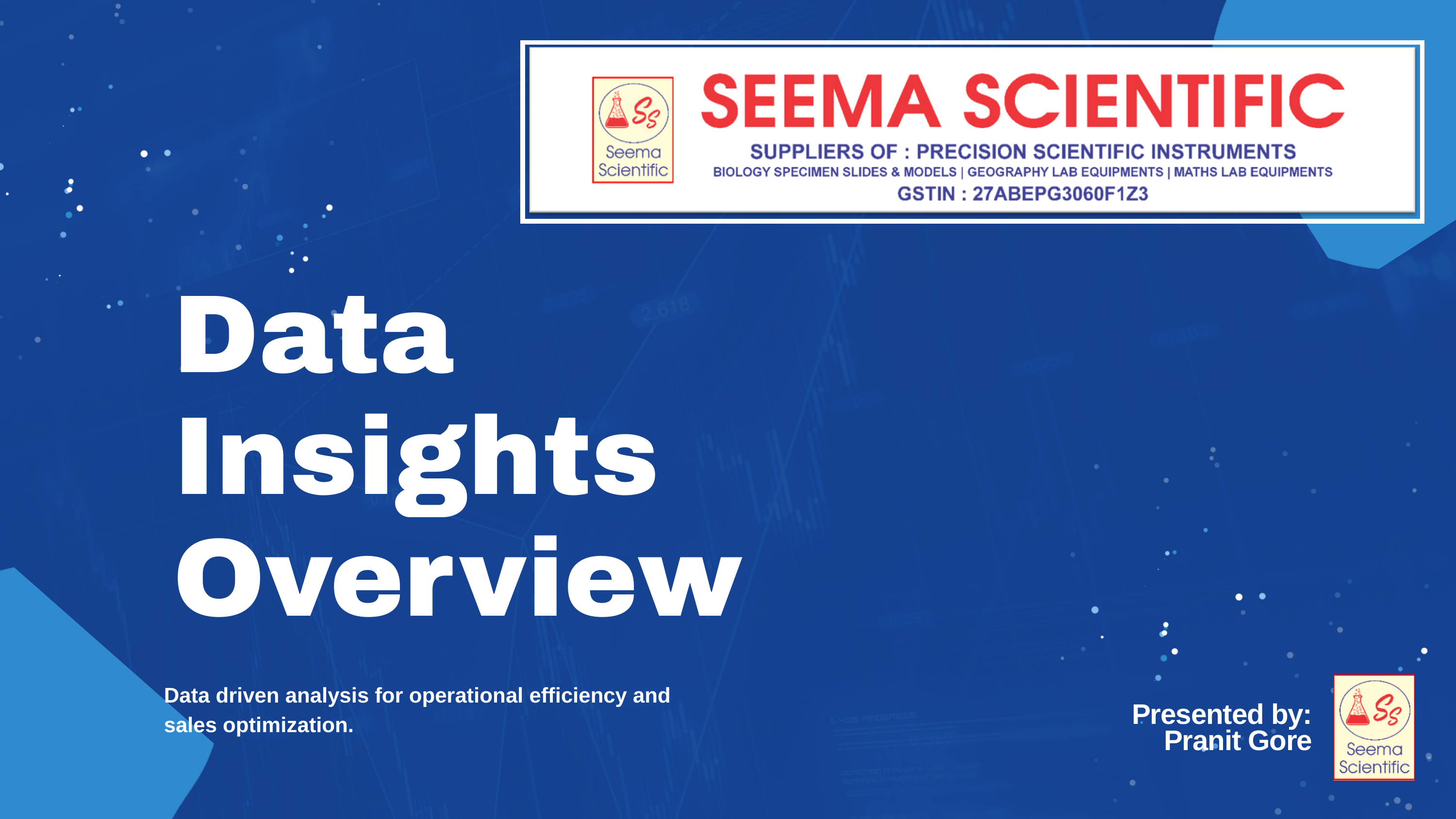

Data Insights Overview

Data driven analysis for operational efficiency and sales optimization.
Presented by:
Pranit Gore